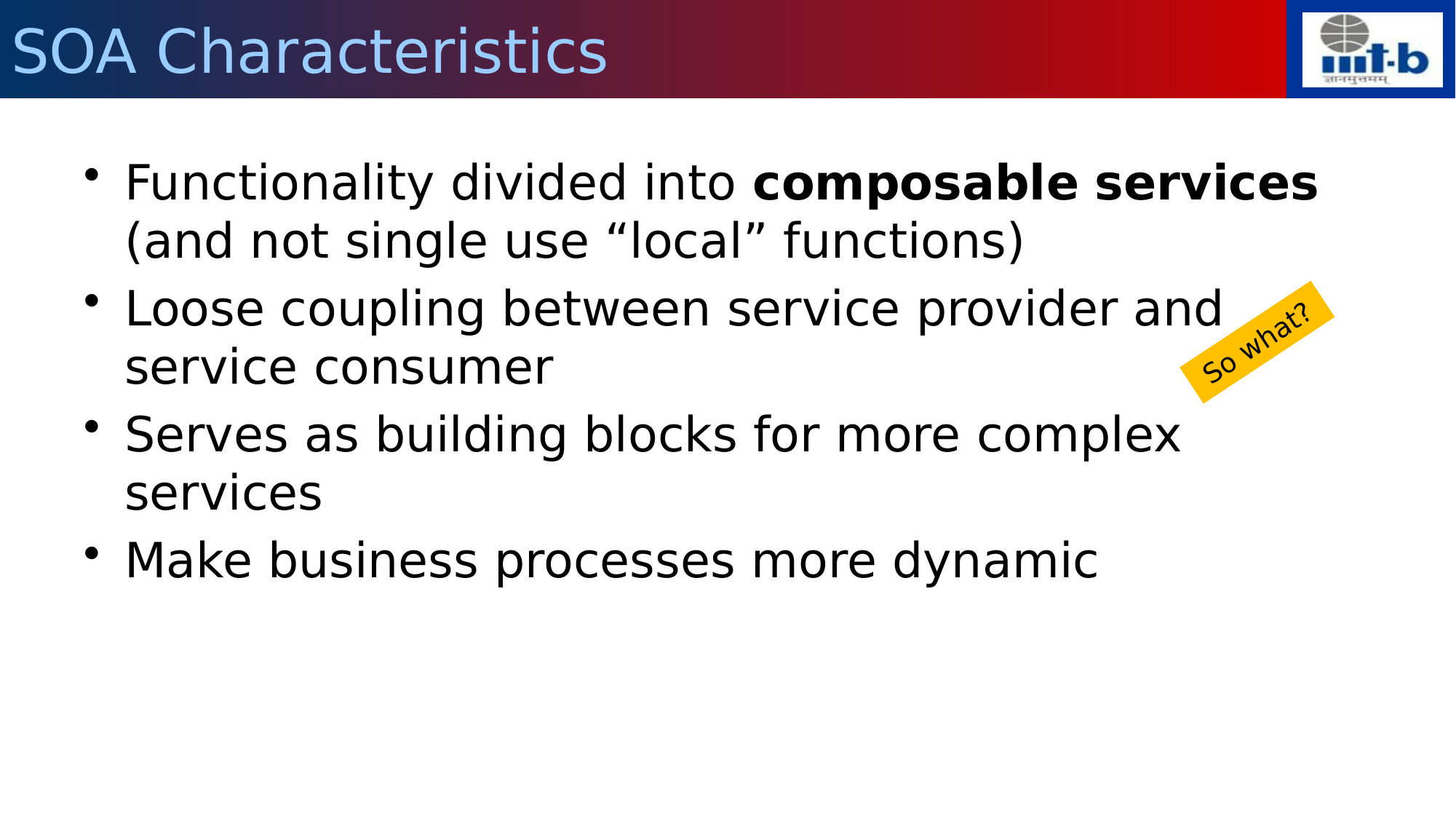

# SOA Characteristics
Functionality divided into composable services (and not single use “local” functions)
Loose coupling between service provider and service consumer
Serves as building blocks for more complex services
Make business processes more dynamic

So what?